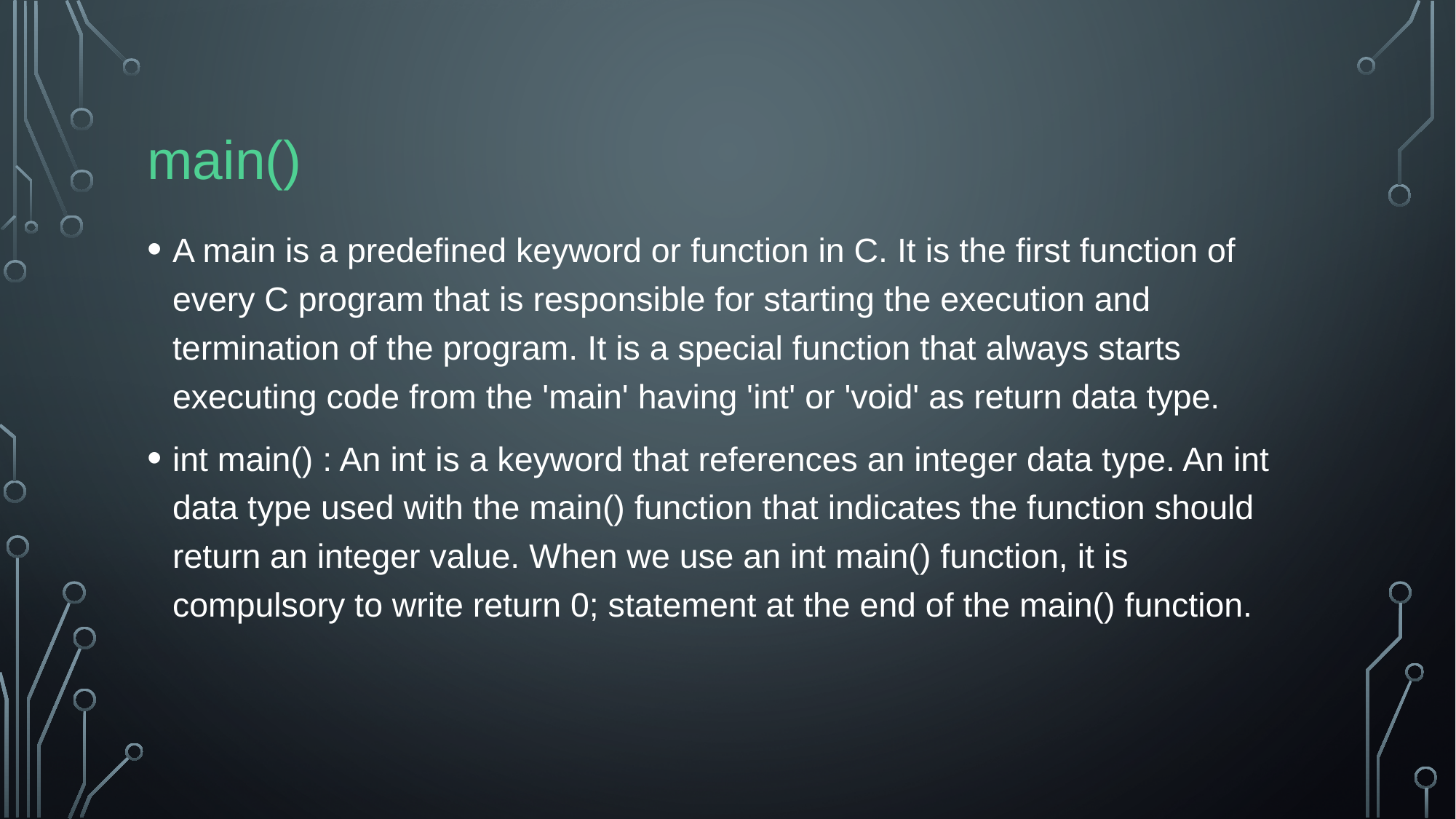

# main()
A main is a predefined keyword or function in C. It is the first function of every C program that is responsible for starting the execution and termination of the program. It is a special function that always starts executing code from the 'main' having 'int' or 'void' as return data type.
int main() : An int is a keyword that references an integer data type. An int data type used with the main() function that indicates the function should return an integer value. When we use an int main() function, it is compulsory to write return 0; statement at the end of the main() function.